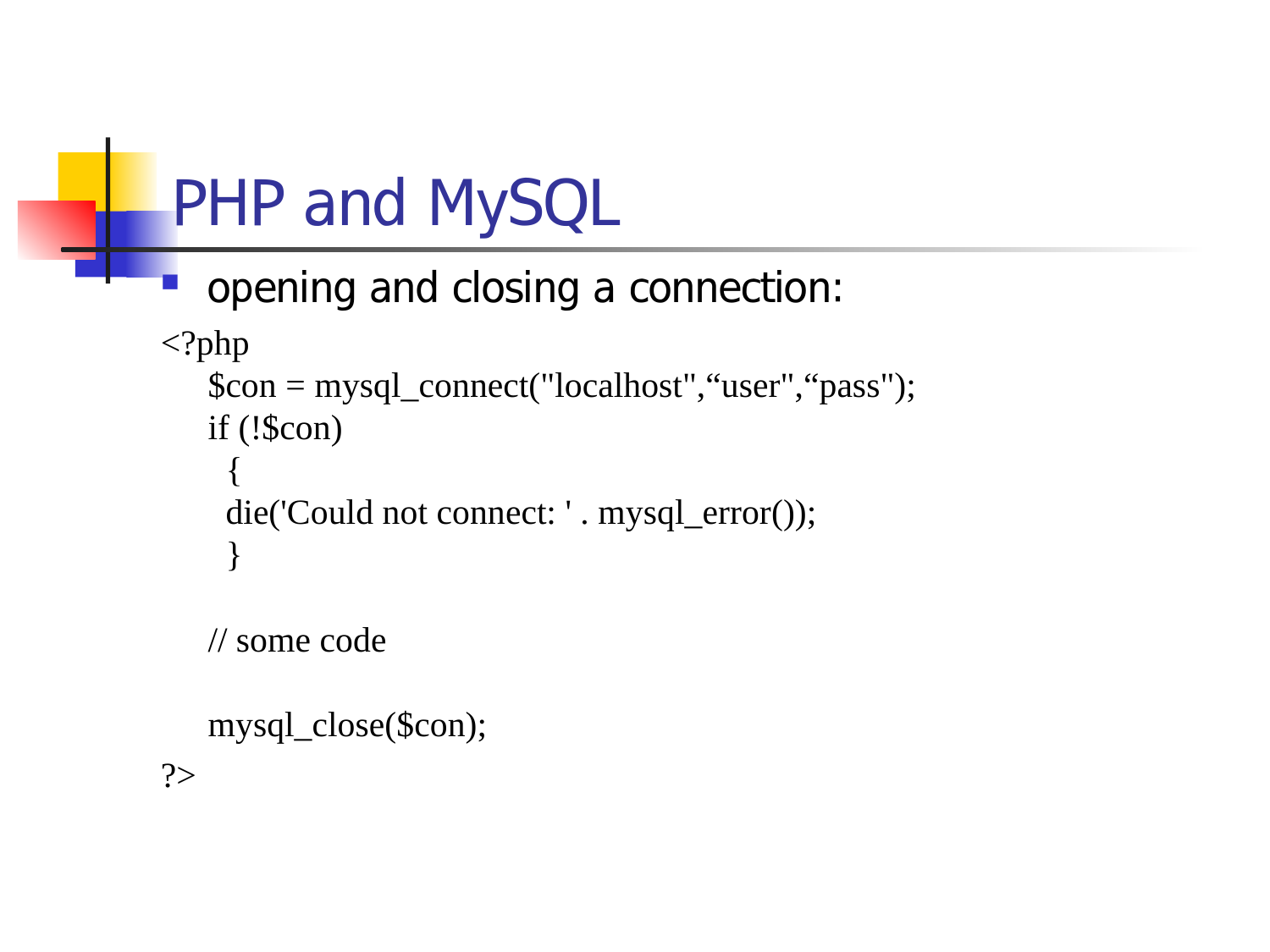

PHP and MySQL
opening and closing a connection:
<?php
$con = mysql_connect("localhost",“user",“pass");
if (!$con)
  {
  die('Could not connect: ' . mysql_error());
  }
// some code
mysql_close($con);
?>